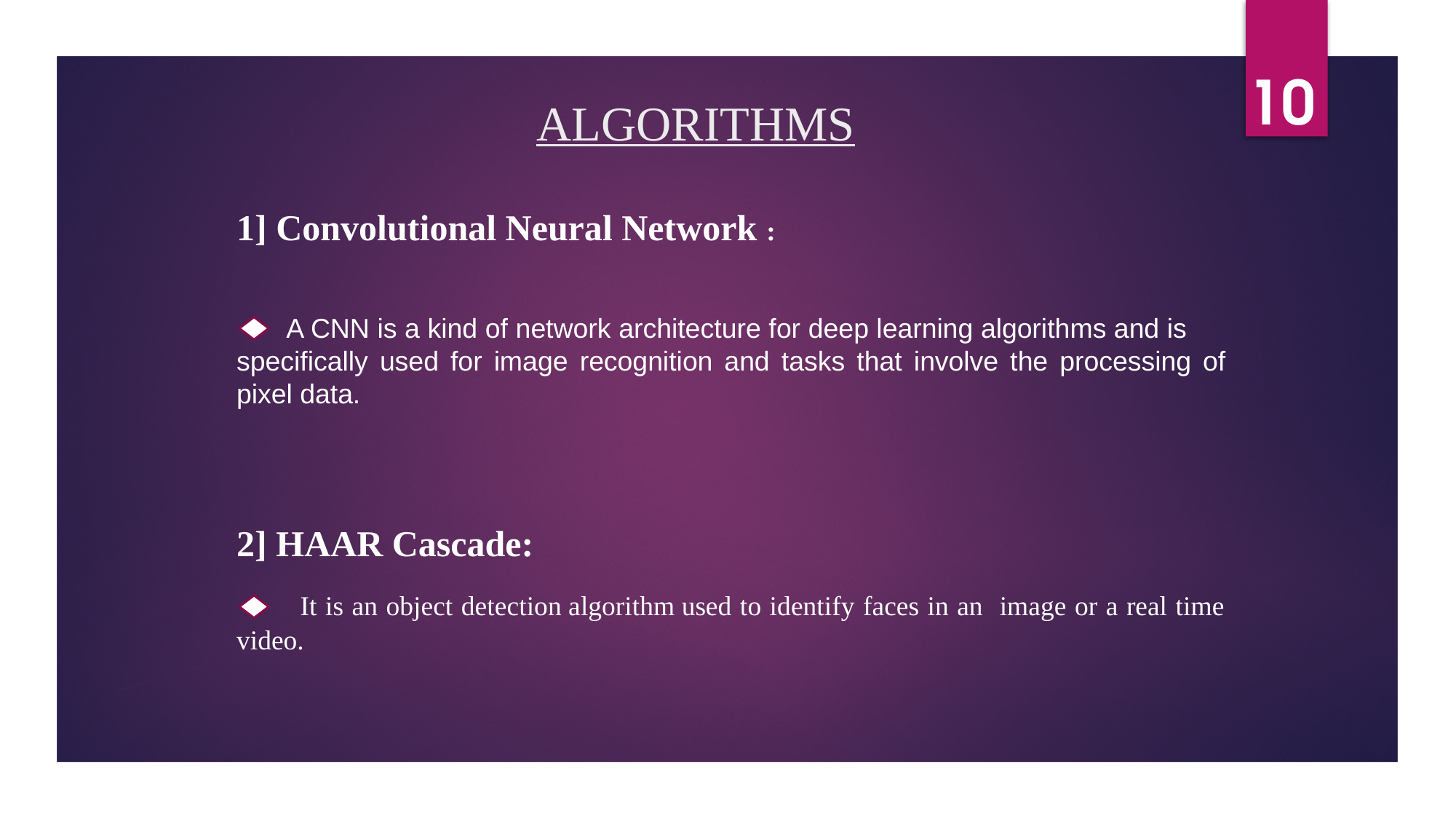

10
# ALGORITHMS

1] Convolutional Neural Network :

       A CNN is a kind of network architecture for deep learning algorithms and is      specifically used for image recognition and tasks that involve the processing of pixel data.

2] HAAR Cascade:
      It is an object detection algorithm used to identify faces in an  image or a real time video.